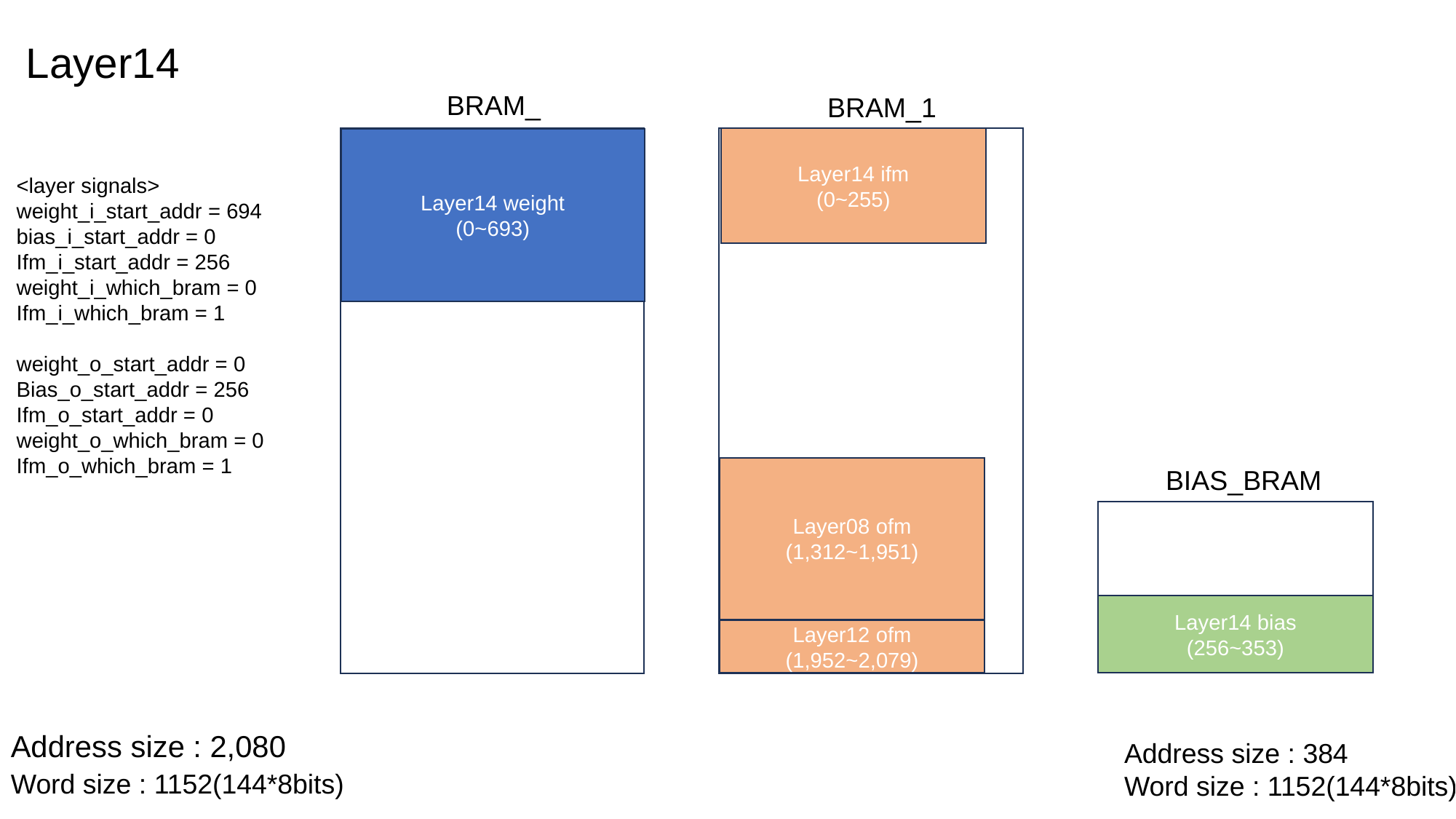

Layer14
BRAM_0
BRAM_1

Layer14 ifm
(0~255)
Layer14 weight
(0~693)
<layer signals>
weight_i_start_addr = 694 bias_i_start_addr = 0
Ifm_i_start_addr = 256
weight_i_which_bram = 0
Ifm_i_which_bram = 1

weight_o_start_addr = 0
Bias_o_start_addr = 256
Ifm_o_start_addr = 0
weight_o_which_bram = 0
Ifm_o_which_bram = 1
Layer08 ofm
(1,312~1,951)
BIAS_BRAM

Layer14 bias
(256~353)
Layer12 ofm
(1,952~2,079)
Address size : 2,080
Address size : 384
Word size : 1152(144*8bits)
Word size : 1152(144*8bits)